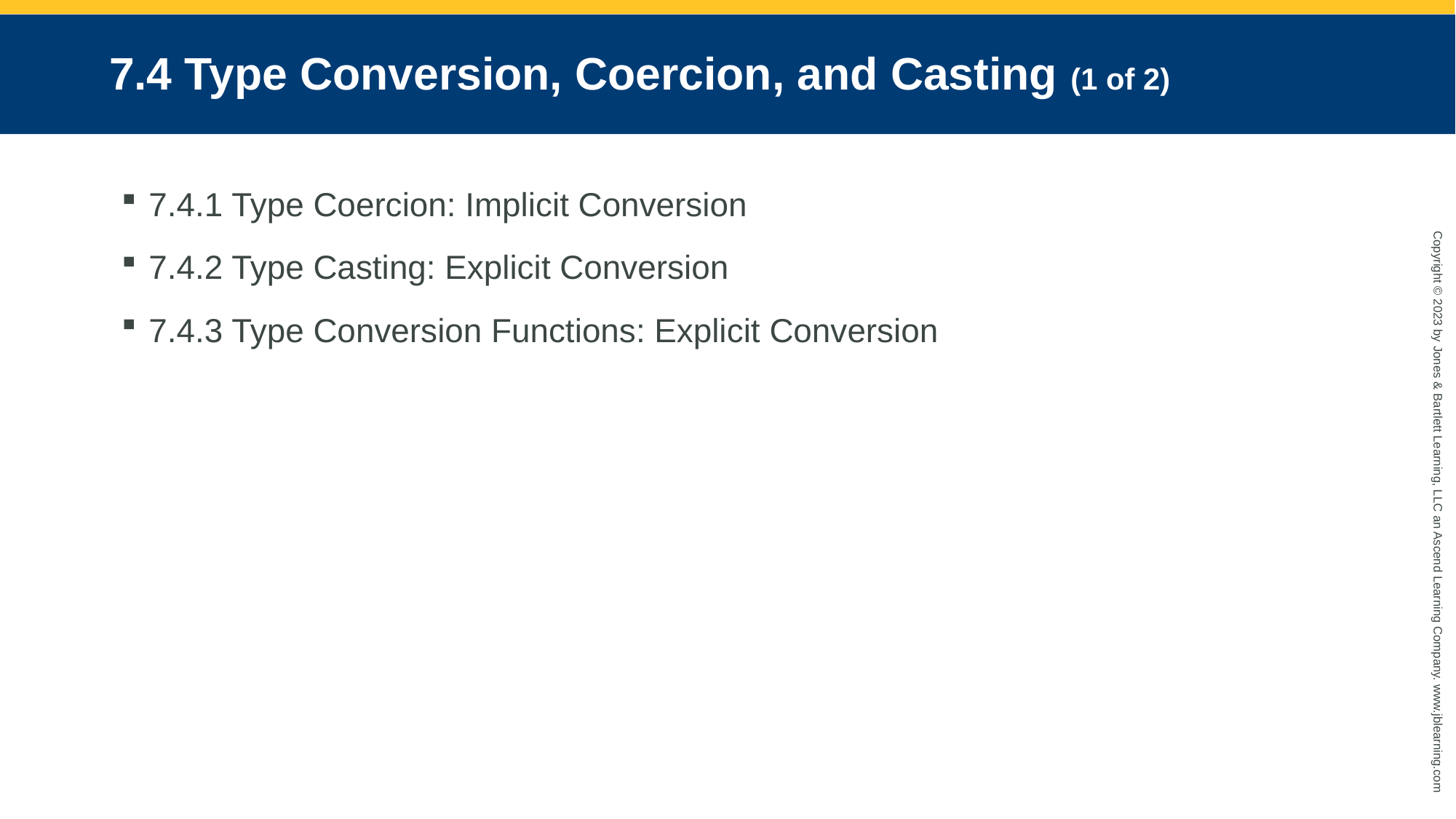

# 7.4 Type Conversion, Coercion, and Casting (1 of 2)
7.4.1 Type Coercion: Implicit Conversion
7.4.2 Type Casting: Explicit Conversion
7.4.3 Type Conversion Functions: Explicit Conversion